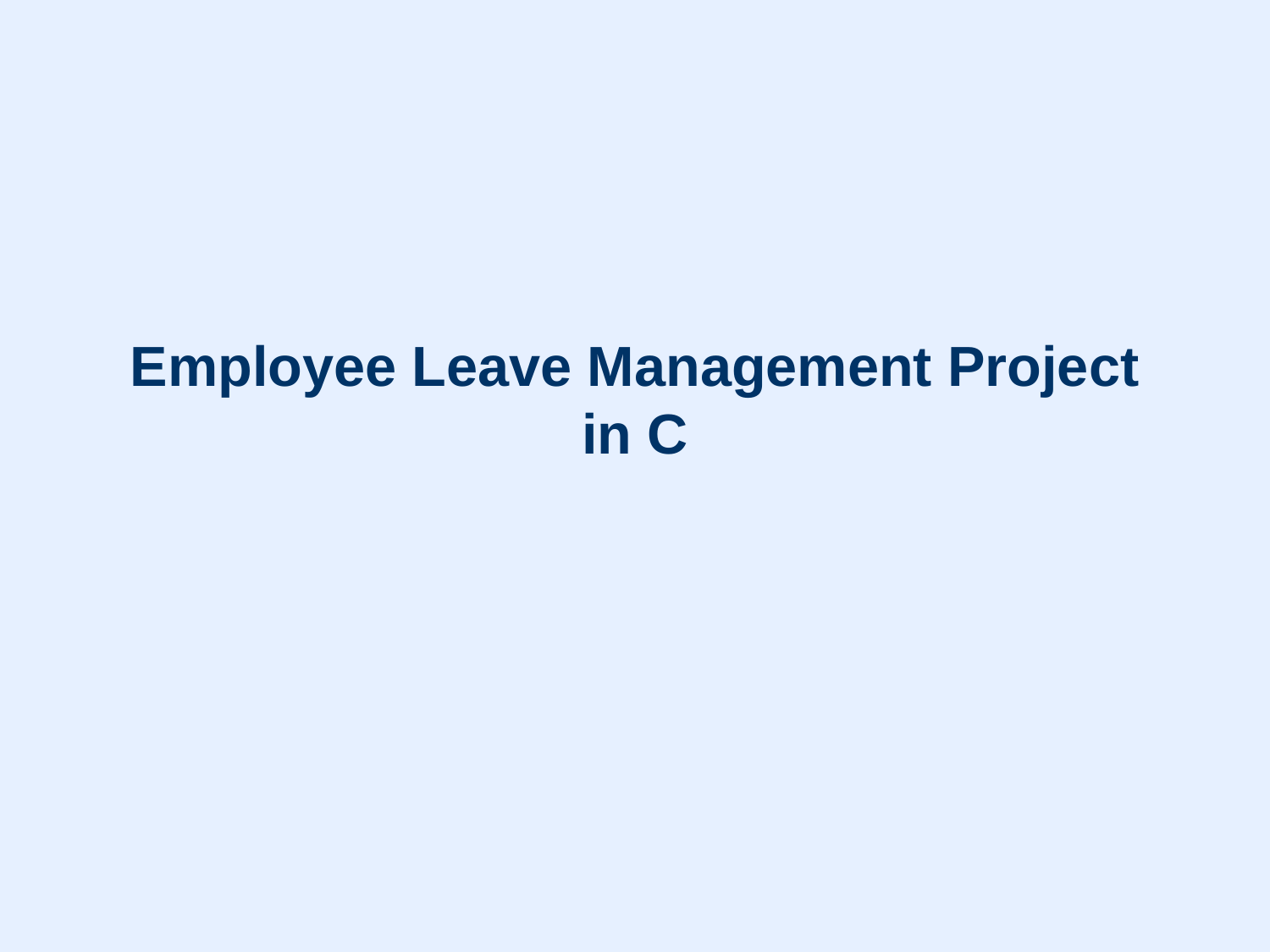

# Employee Leave Management Project in C